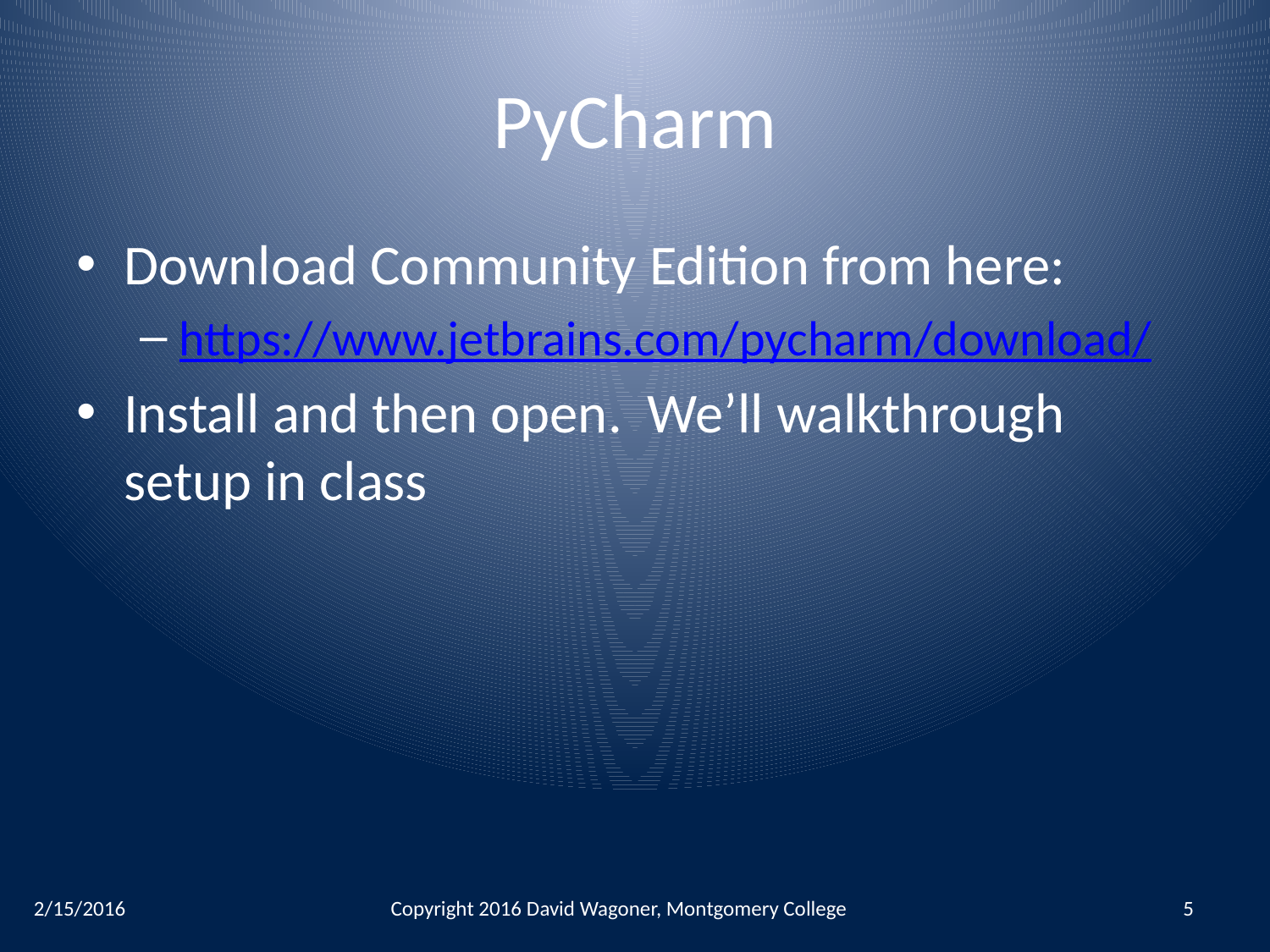

# PyCharm
Download Community Edition from here:
https://www.jetbrains.com/pycharm/download/
Install and then open.  We’ll walkthrough setup in class
2/15/2016
Copyright 2016 David Wagoner, Montgomery College
5